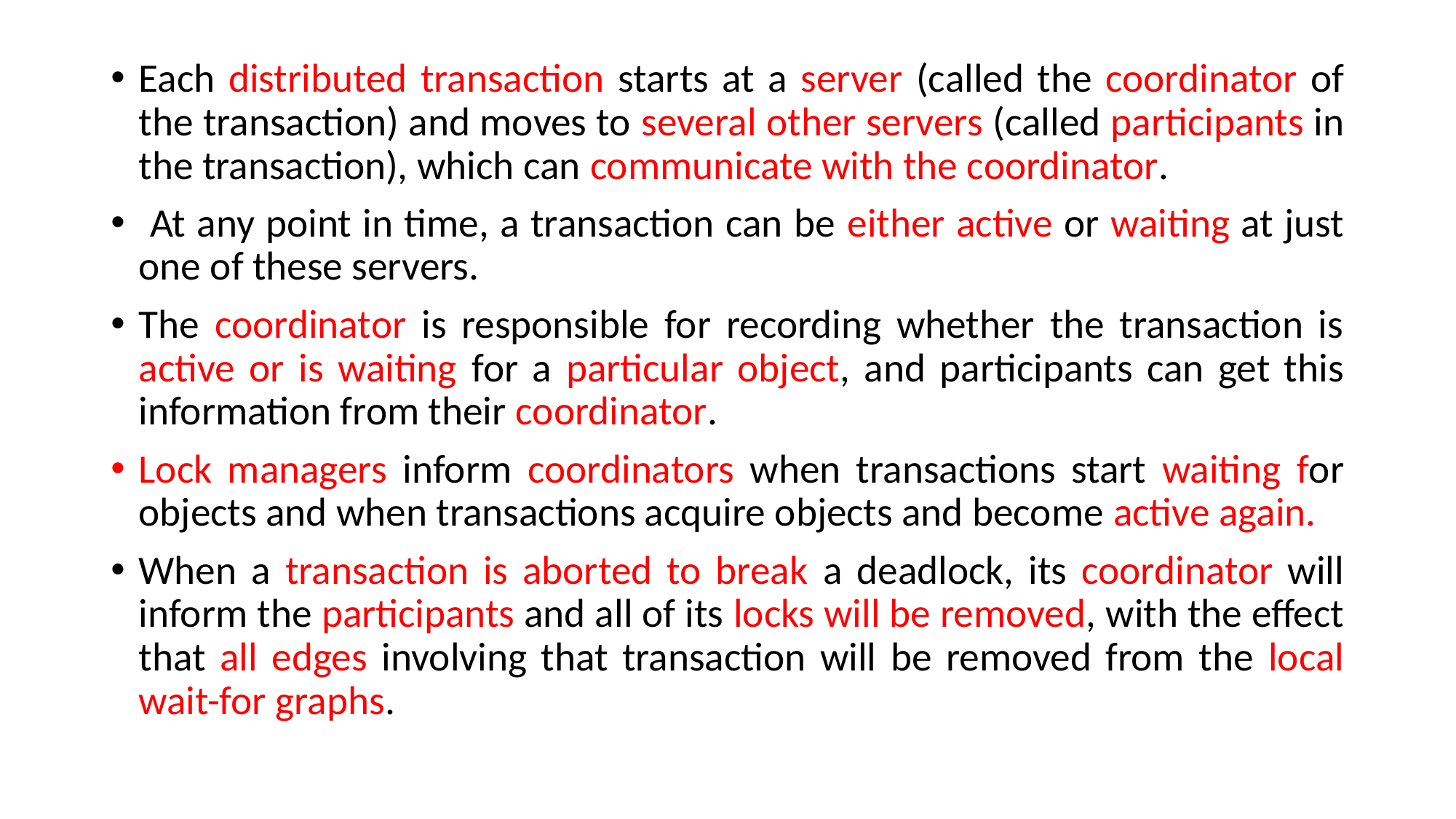

Each distributed transaction starts at a server (called the coordinator of the transaction) and moves to several other servers (called participants in the transaction), which can communicate with the coordinator.
 At any point in time, a transaction can be either active or waiting at just one of these servers.
The coordinator is responsible for recording whether the transaction is active or is waiting for a particular object, and participants can get this information from their coordinator.
Lock managers inform coordinators when transactions start waiting for objects and when transactions acquire objects and become active again.
When a transaction is aborted to break a deadlock, its coordinator will inform the participants and all of its locks will be removed, with the effect that all edges involving that transaction will be removed from the local wait-for graphs.